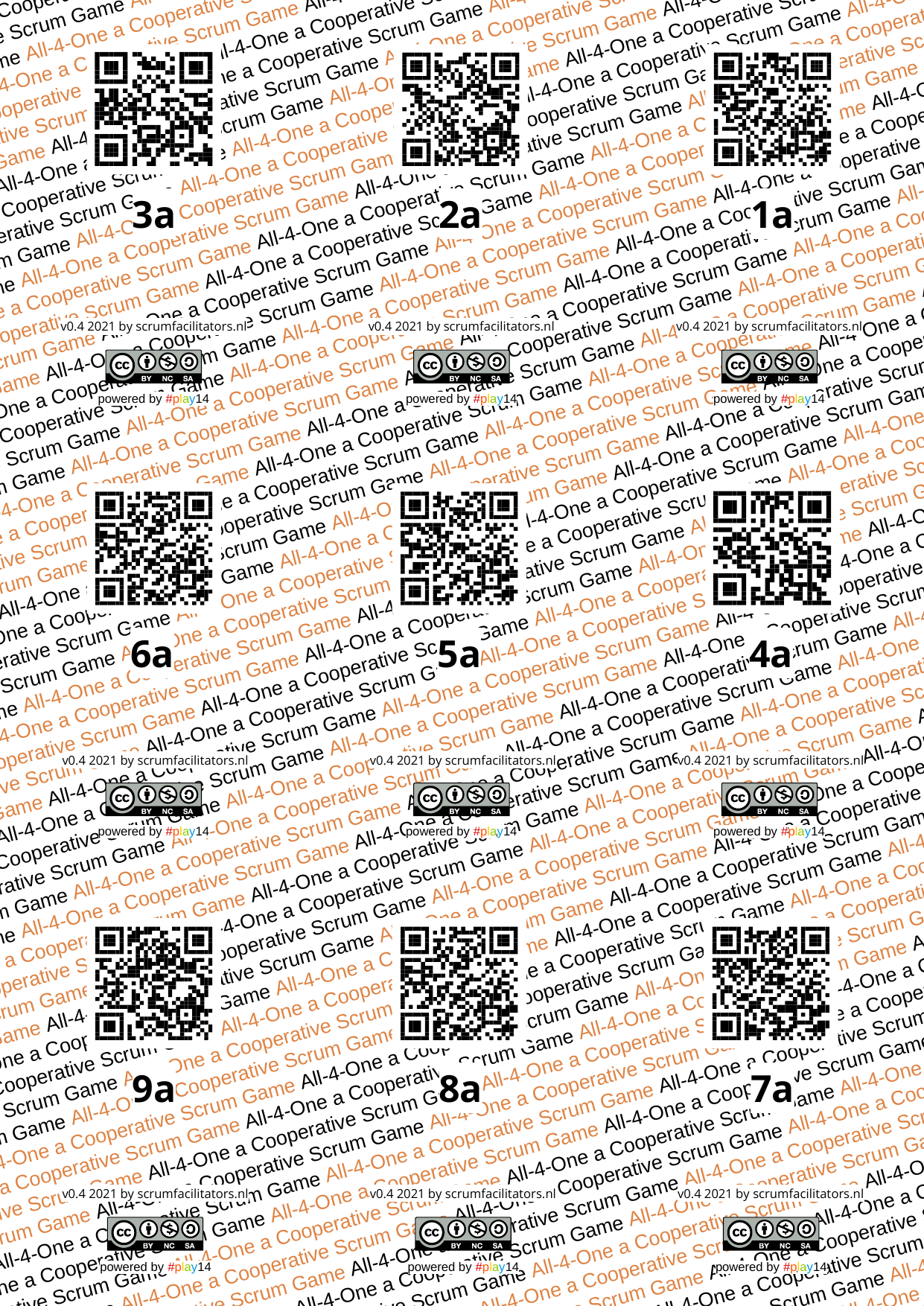

# 3a
2a
1a

6a
5a
4a

9a
8a
7a